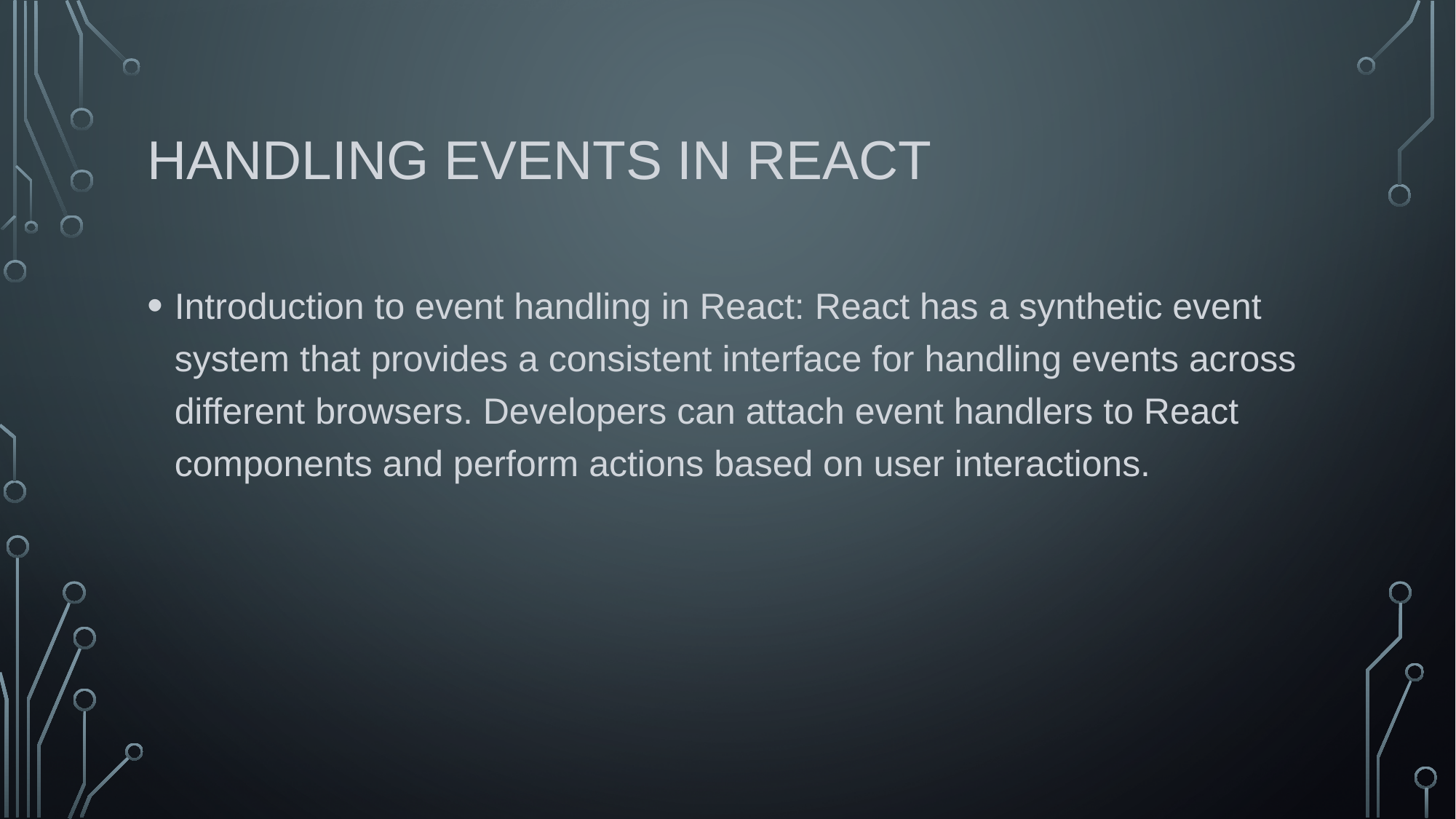

# Handling Events in React
Introduction to event handling in React: React has a synthetic event system that provides a consistent interface for handling events across different browsers. Developers can attach event handlers to React components and perform actions based on user interactions.